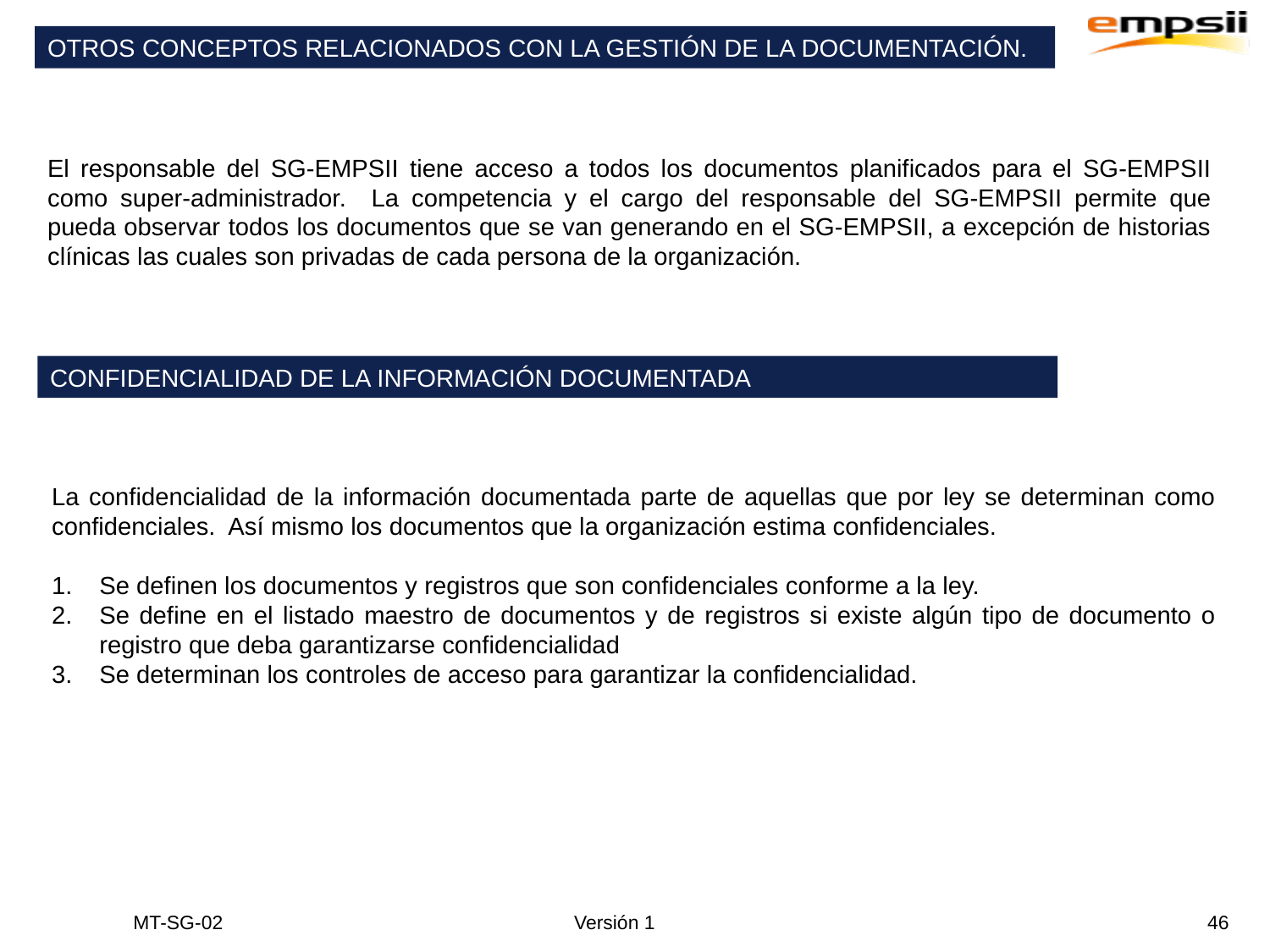

OTROS CONCEPTOS RELACIONADOS CON LA GESTIÓN DE LA DOCUMENTACIÓN.
El responsable del SG-EMPSII tiene acceso a todos los documentos planificados para el SG-EMPSII como super-administrador.  La competencia y el cargo del responsable del SG-EMPSII permite que pueda observar todos los documentos que se van generando en el SG-EMPSII, a excepción de historias clínicas las cuales son privadas de cada persona de la organización.
CONFIDENCIALIDAD DE LA INFORMACIÓN DOCUMENTADA
La confidencialidad de la información documentada parte de aquellas que por ley se determinan como confidenciales.  Así mismo los documentos que la organización estima confidenciales.

Se definen los documentos y registros que son confidenciales conforme a la ley.
Se define en el listado maestro de documentos y de registros si existe algún tipo de documento o registro que deba garantizarse confidencialidad
Se determinan los controles de acceso para garantizar la confidencialidad.